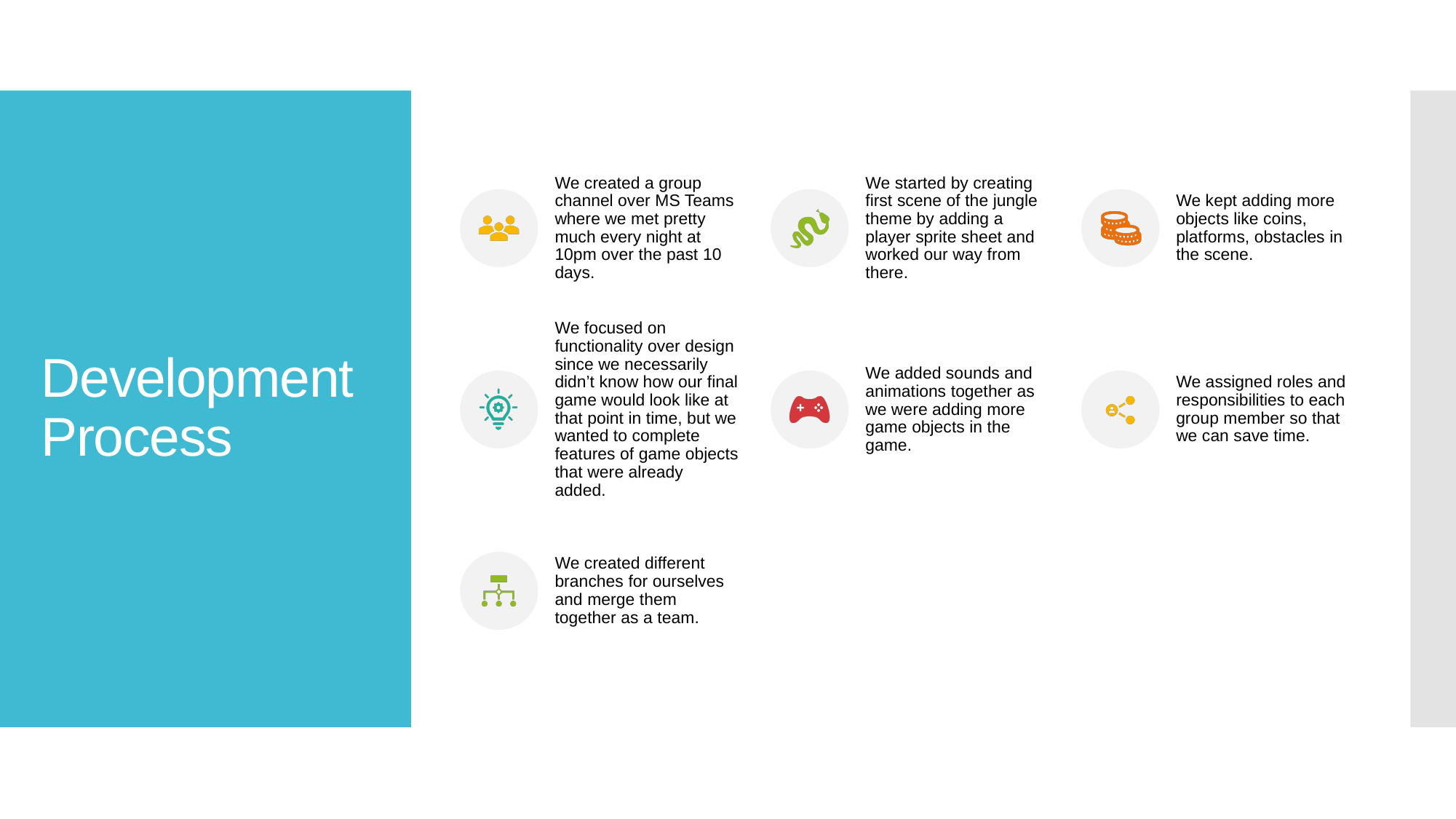

We created a group channel over MS Teams where we met pretty much every night at 10pm over the past 10 days.
We started by creating first scene of the jungle theme by adding a player sprite sheet and worked our way from there.
We kept adding more objects like coins, platforms, obstacles in the scene.
We focused on functionality over design since we necessarily didn’t know how our final game would look like at that point in time, but we wanted to complete features of game objects that were already added.
We added sounds and animations together as we were adding more game objects in the game.
We assigned roles and responsibilities to each group member so that we can save time.
We created different branches for ourselves and merge them together as a team.
# Development Process